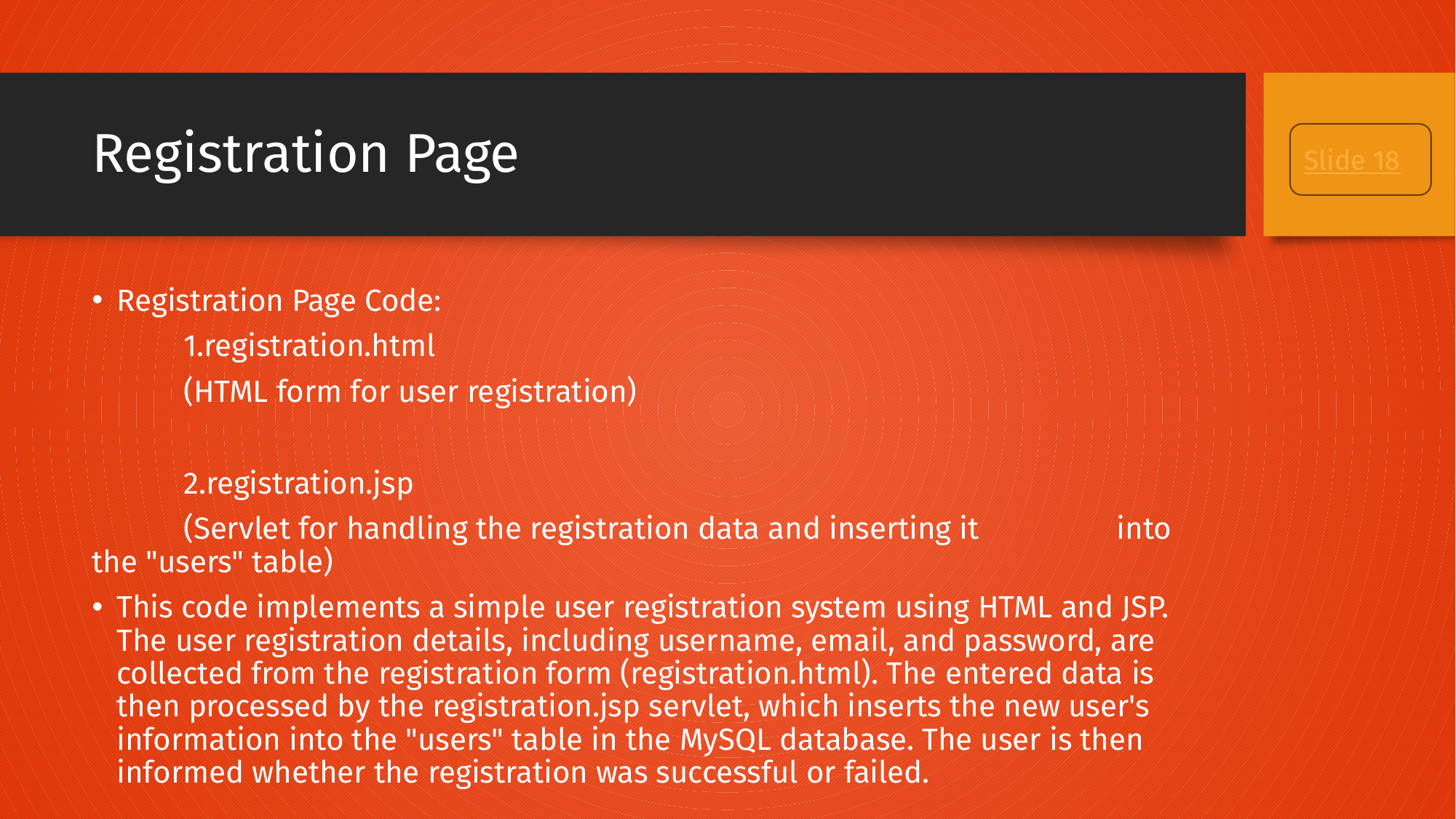

# Registration Page
Slide 18
Registration Page Code:
	1.registration.html
		(HTML form for user registration)

	2.registration.jsp
		(Servlet for handling the registration data and inserting it 		  into the "users" table)
This code implements a simple user registration system using HTML and JSP. The user registration details, including username, email, and password, are collected from the registration form (registration.html). The entered data is then processed by the registration.jsp servlet, which inserts the new user's information into the "users" table in the MySQL database. The user is then informed whether the registration was successful or failed.